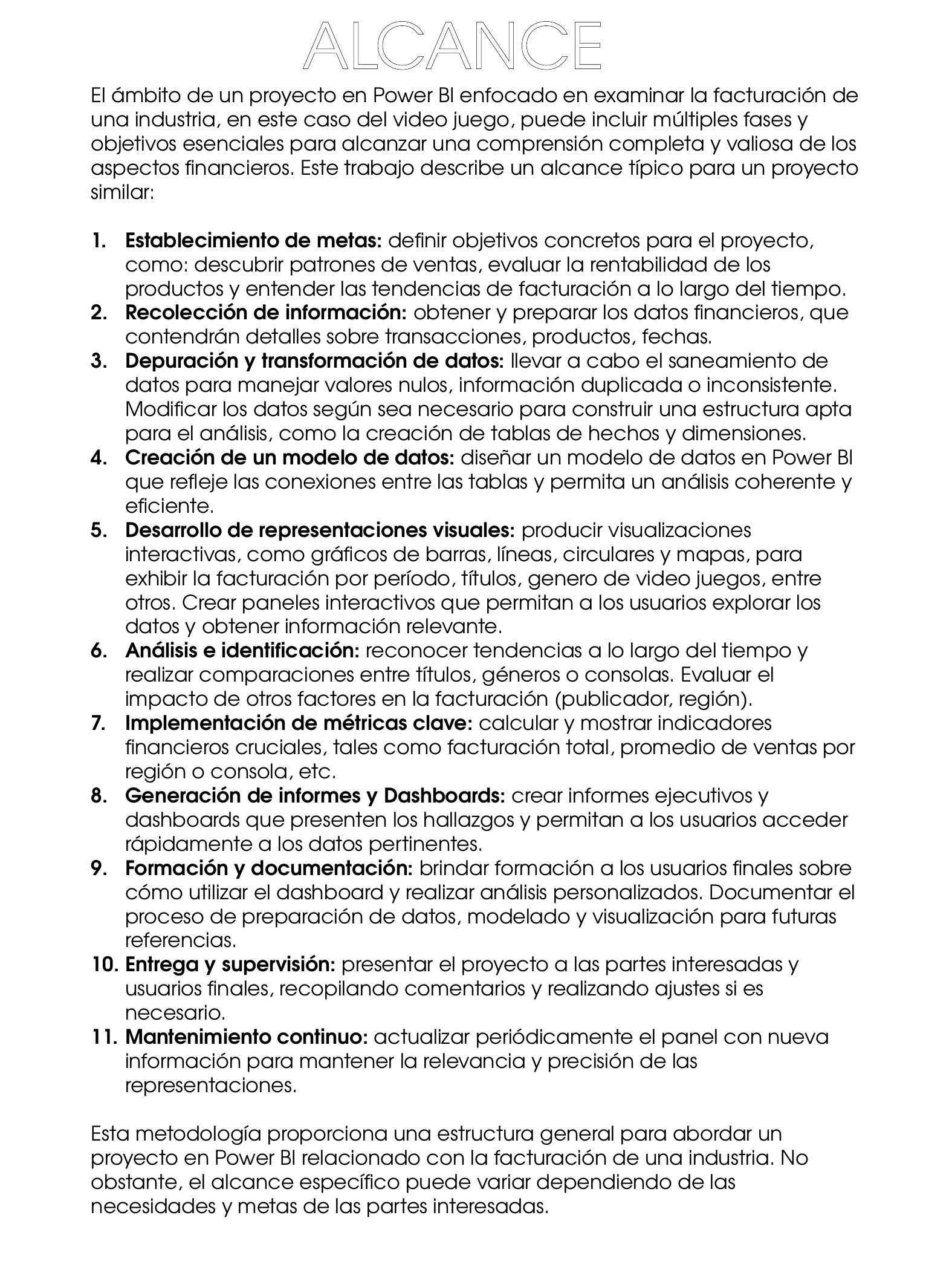

ALCANCE
El ámbito de un proyecto en Power BI enfocado en examinar la facturación de una industria, en este caso del video juego, puede incluir múltiples fases y objetivos esenciales para alcanzar una comprensión completa y valiosa de los aspectos financieros. Este trabajo describe un alcance típico para un proyecto similar:

Establecimiento de metas: definir objetivos concretos para el proyecto, como: descubrir patrones de ventas, evaluar la rentabilidad de los productos y entender las tendencias de facturación a lo largo del tiempo.
Recolección de información: obtener y preparar los datos financieros, que contendrán detalles sobre transacciones, productos, fechas.
Depuración y transformación de datos: llevar a cabo el saneamiento de datos para manejar valores nulos, información duplicada o inconsistente. Modificar los datos según sea necesario para construir una estructura apta para el análisis, como la creación de tablas de hechos y dimensiones.
Creación de un modelo de datos: diseñar un modelo de datos en Power BI que refleje las conexiones entre las tablas y permita un análisis coherente y eficiente.
Desarrollo de representaciones visuales: producir visualizaciones interactivas, como gráficos de barras, líneas, circulares y mapas, para exhibir la facturación por período, títulos, genero de video juegos, entre otros. Crear paneles interactivos que permitan a los usuarios explorar los datos y obtener información relevante.
Análisis e identificación: reconocer tendencias a lo largo del tiempo y realizar comparaciones entre títulos, géneros o consolas. Evaluar el impacto de otros factores en la facturación (publicador, región).
Implementación de métricas clave: calcular y mostrar indicadores financieros cruciales, tales como facturación total, promedio de ventas por región o consola, etc.
Generación de informes y Dashboards: crear informes ejecutivos y dashboards que presenten los hallazgos y permitan a los usuarios acceder rápidamente a los datos pertinentes.
Formación y documentación: brindar formación a los usuarios finales sobre cómo utilizar el dashboard y realizar análisis personalizados. Documentar el proceso de preparación de datos, modelado y visualización para futuras referencias.
Entrega y supervisión: presentar el proyecto a las partes interesadas y usuarios finales, recopilando comentarios y realizando ajustes si es necesario.
Mantenimiento continuo: actualizar periódicamente el panel con nueva información para mantener la relevancia y precisión de las representaciones.

Esta metodología proporciona una estructura general para abordar un proyecto en Power BI relacionado con la facturación de una industria. No obstante, el alcance específico puede variar dependiendo de las necesidades y metas de las partes interesadas.